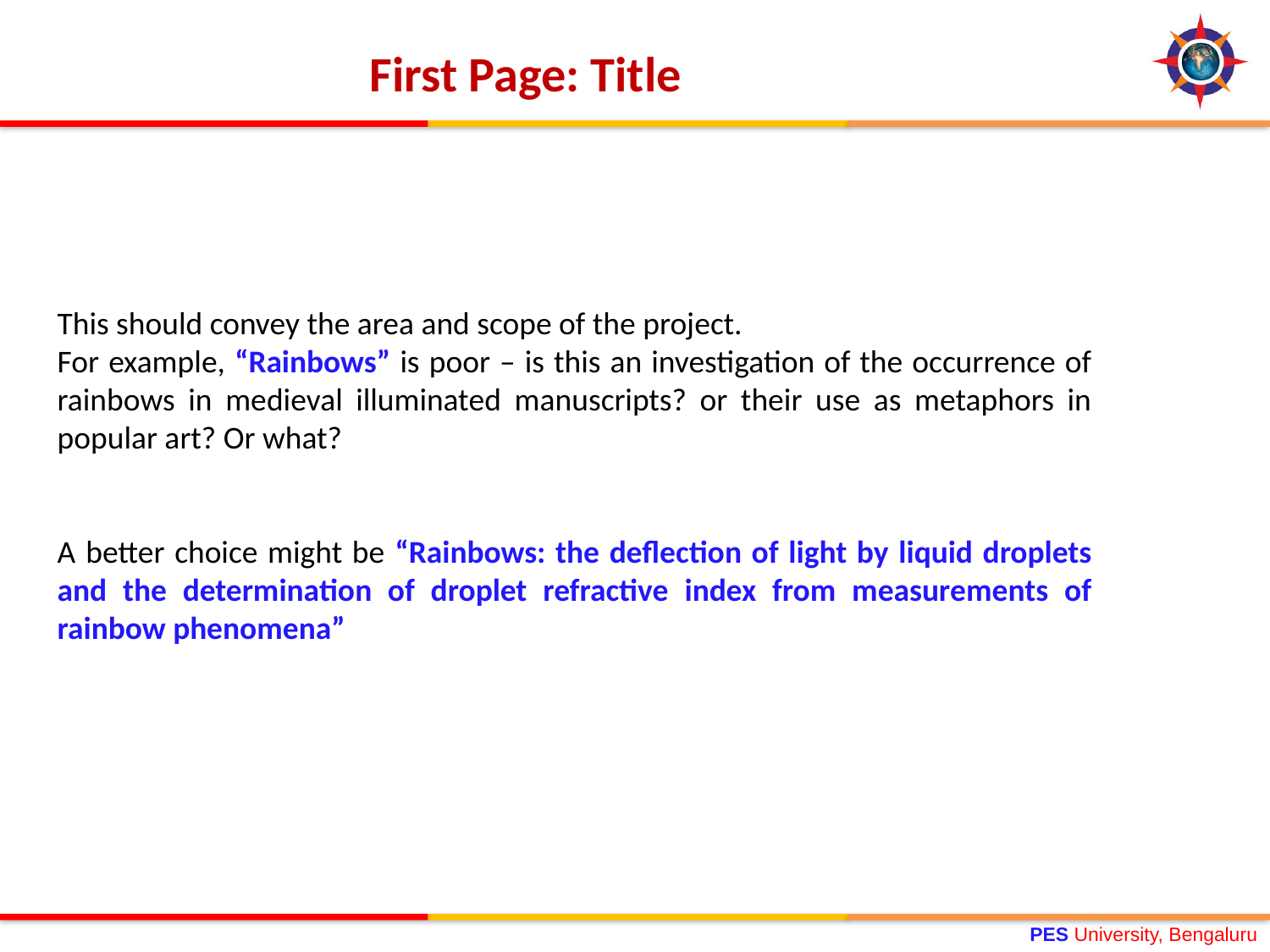

First Page: Title
This should convey the area and scope of the project.
For example, “Rainbows” is poor – is this an investigation of the occurrence of rainbows in medieval illuminated manuscripts? or their use as metaphors in popular art? Or what?

A better choice might be “Rainbows: the deflection of light by liquid droplets and the determination of droplet refractive index from measurements of rainbow phenomena”